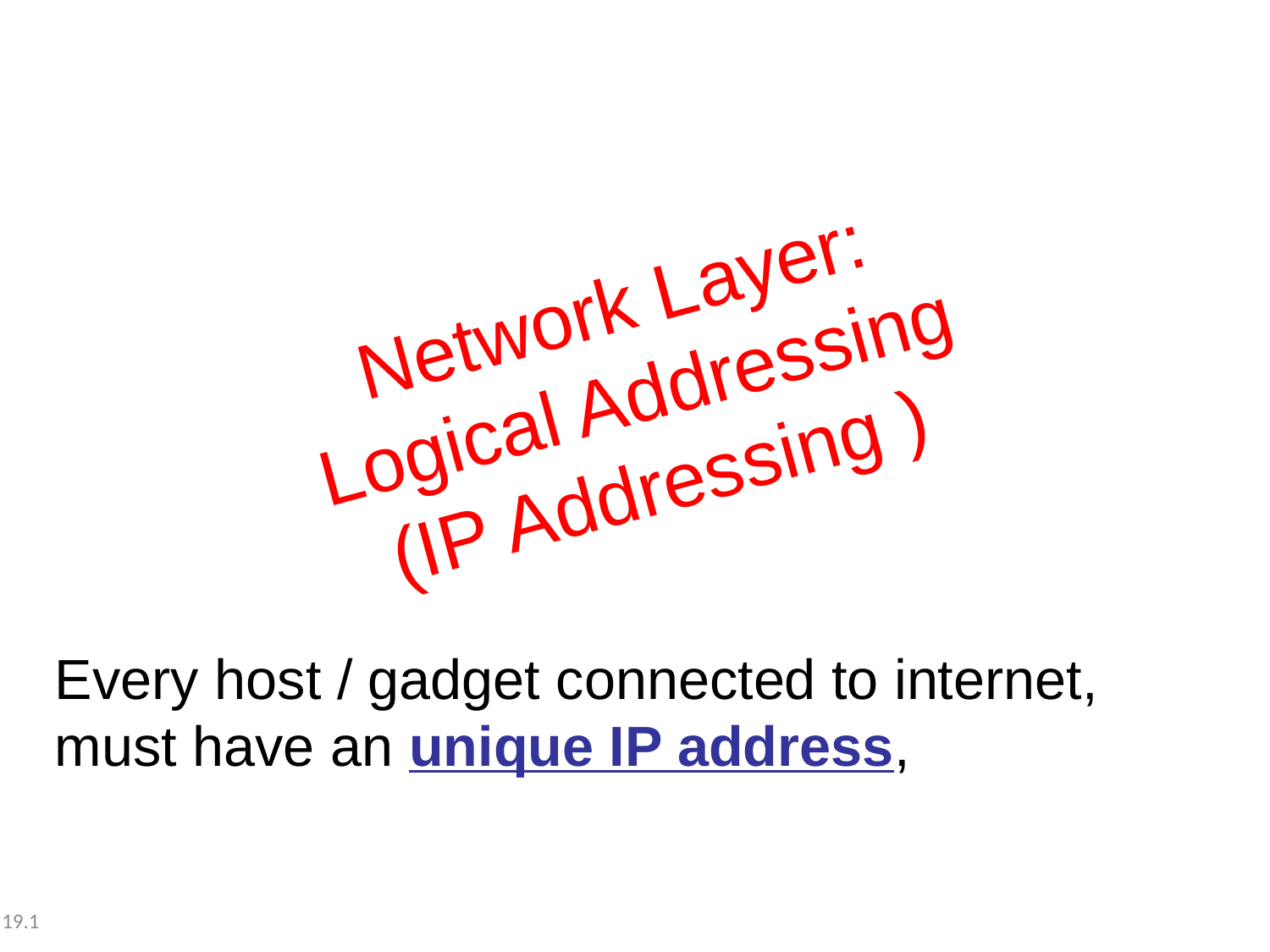

Network Layer:
Logical Addressing
(IP Addressing )
Every host / gadget connected to internet,
must have an unique IP address,
19.1